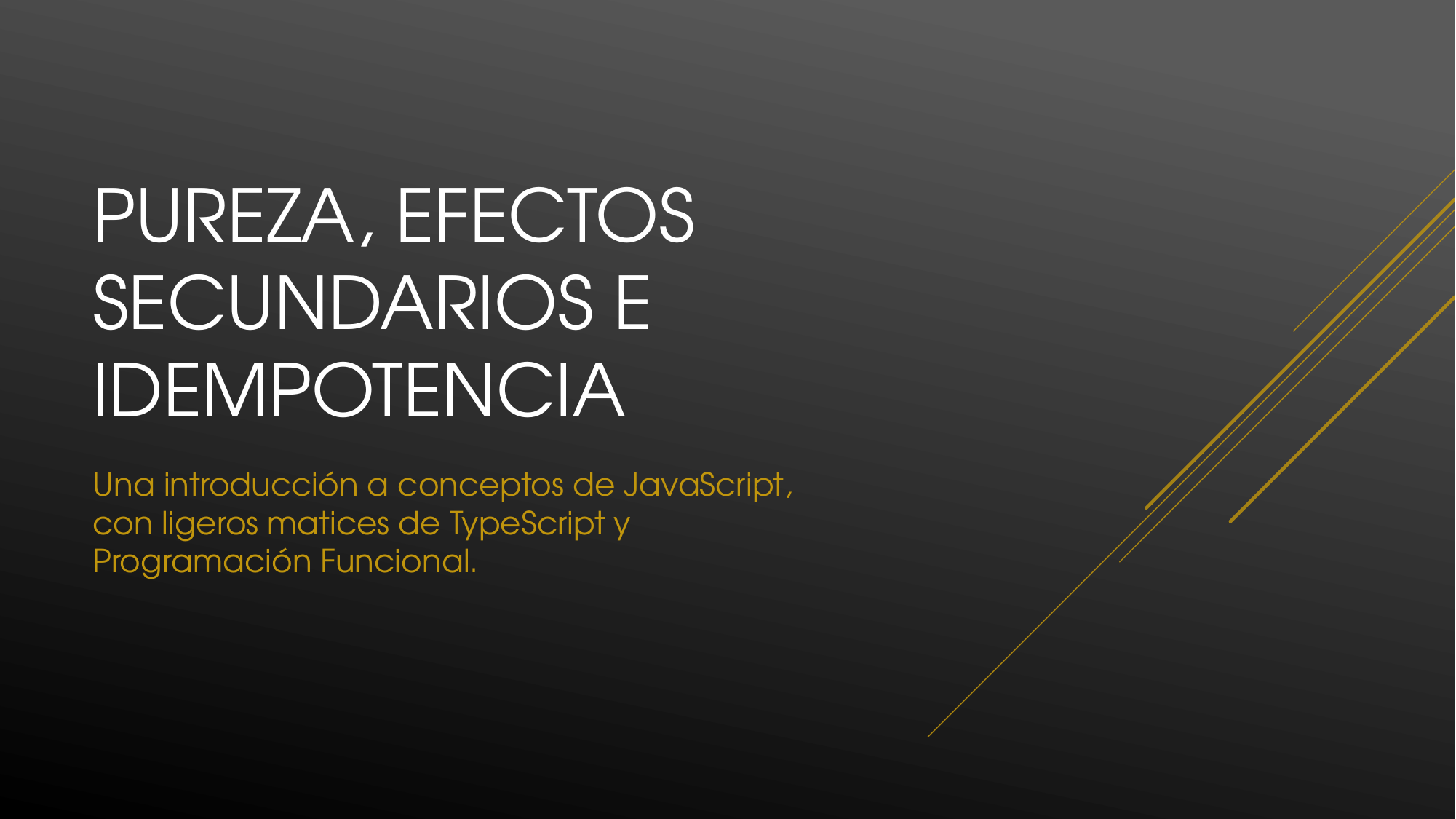

# Pureza, efectos secundarios e idempotencia
Una introducción a conceptos de JavaScript, con ligeros matices de TypeScript y Programación Funcional.